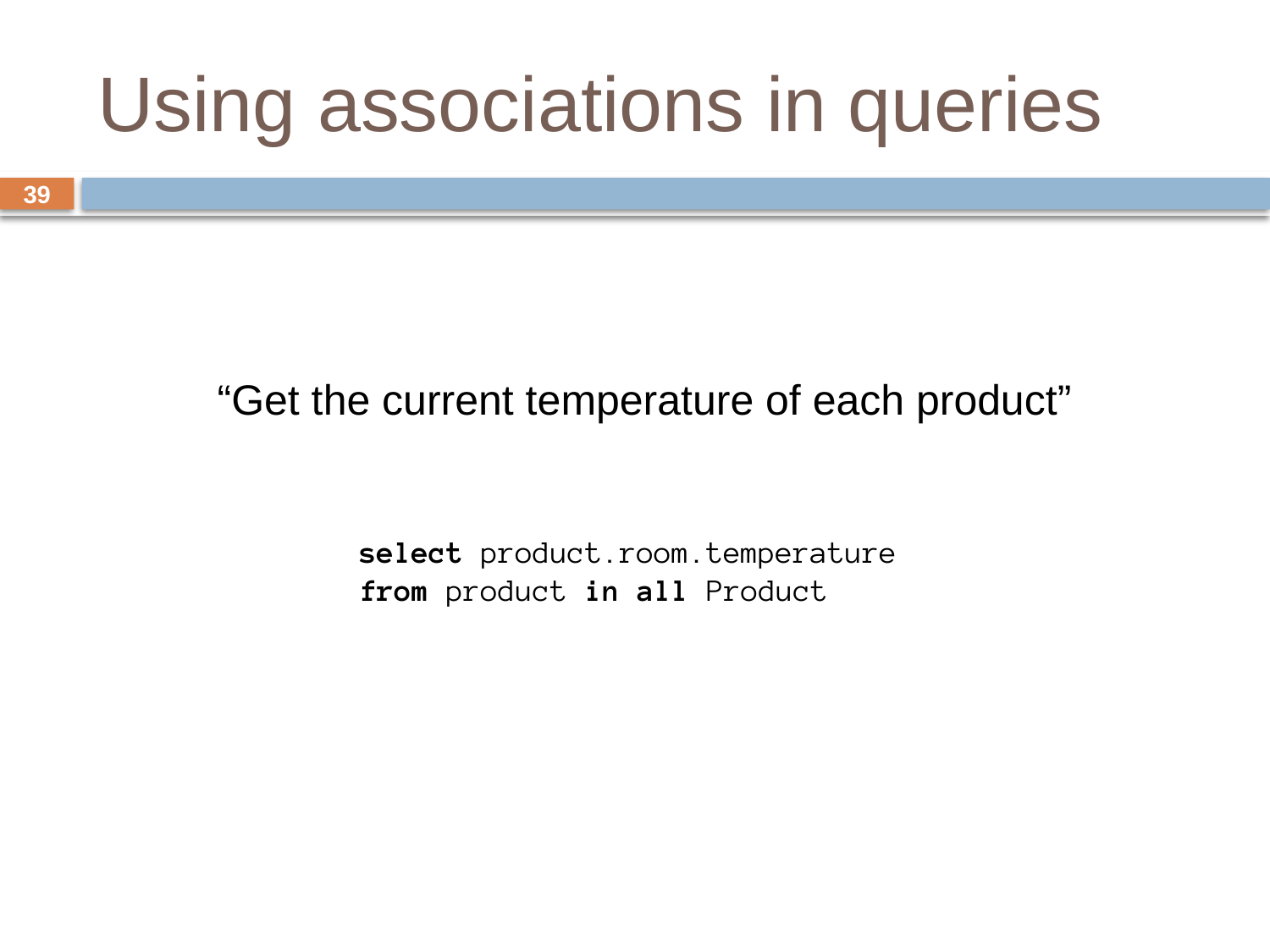

# Using associations in queries
39
“Get the current temperature of each product”
select product.room.temperature
from product in all Product